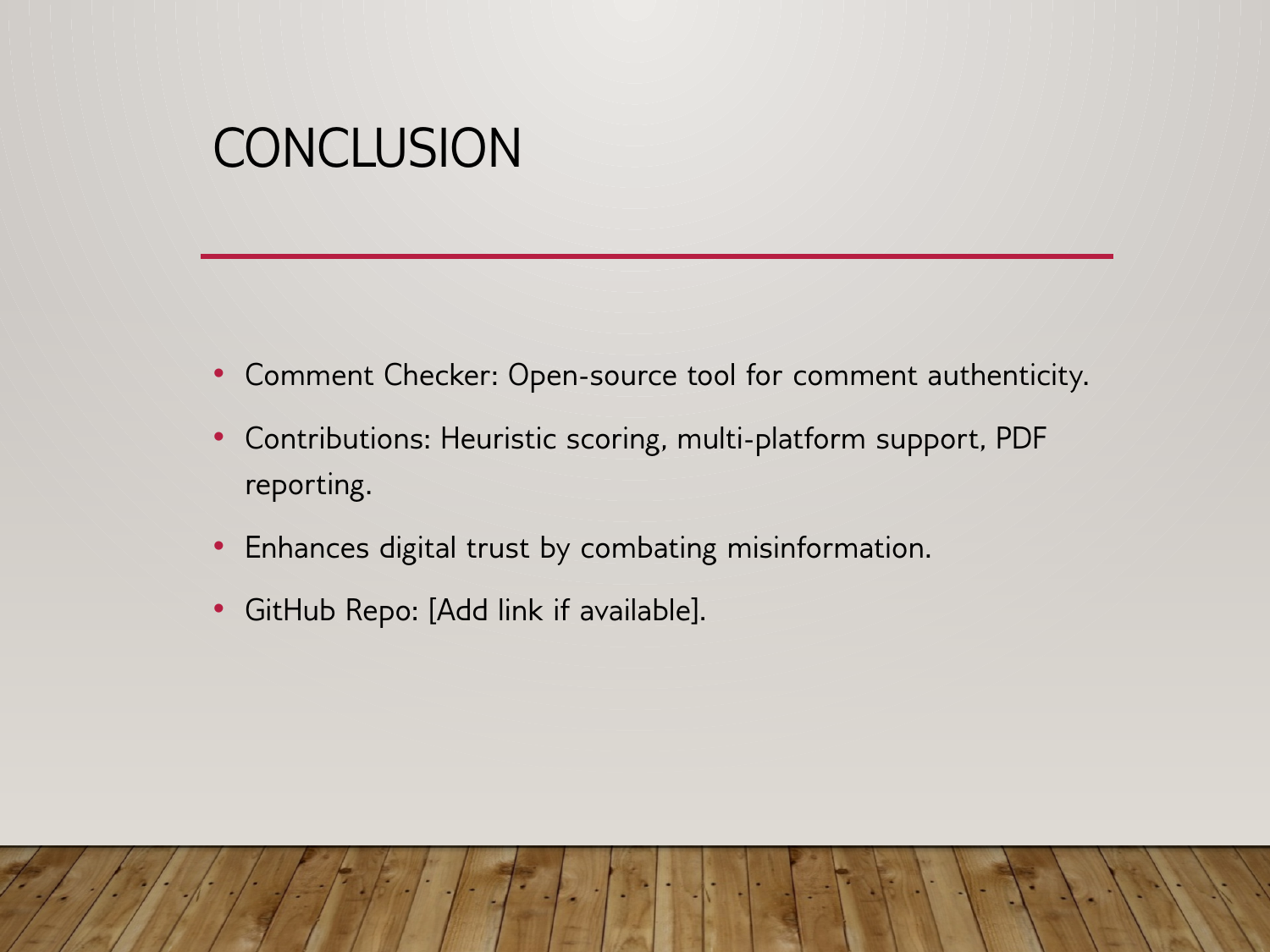

# Conclusion

Comment Checker: Open-source tool for comment authenticity.
Contributions: Heuristic scoring, multi-platform support, PDF reporting.
Enhances digital trust by combating misinformation.
GitHub Repo: [Add link if available].